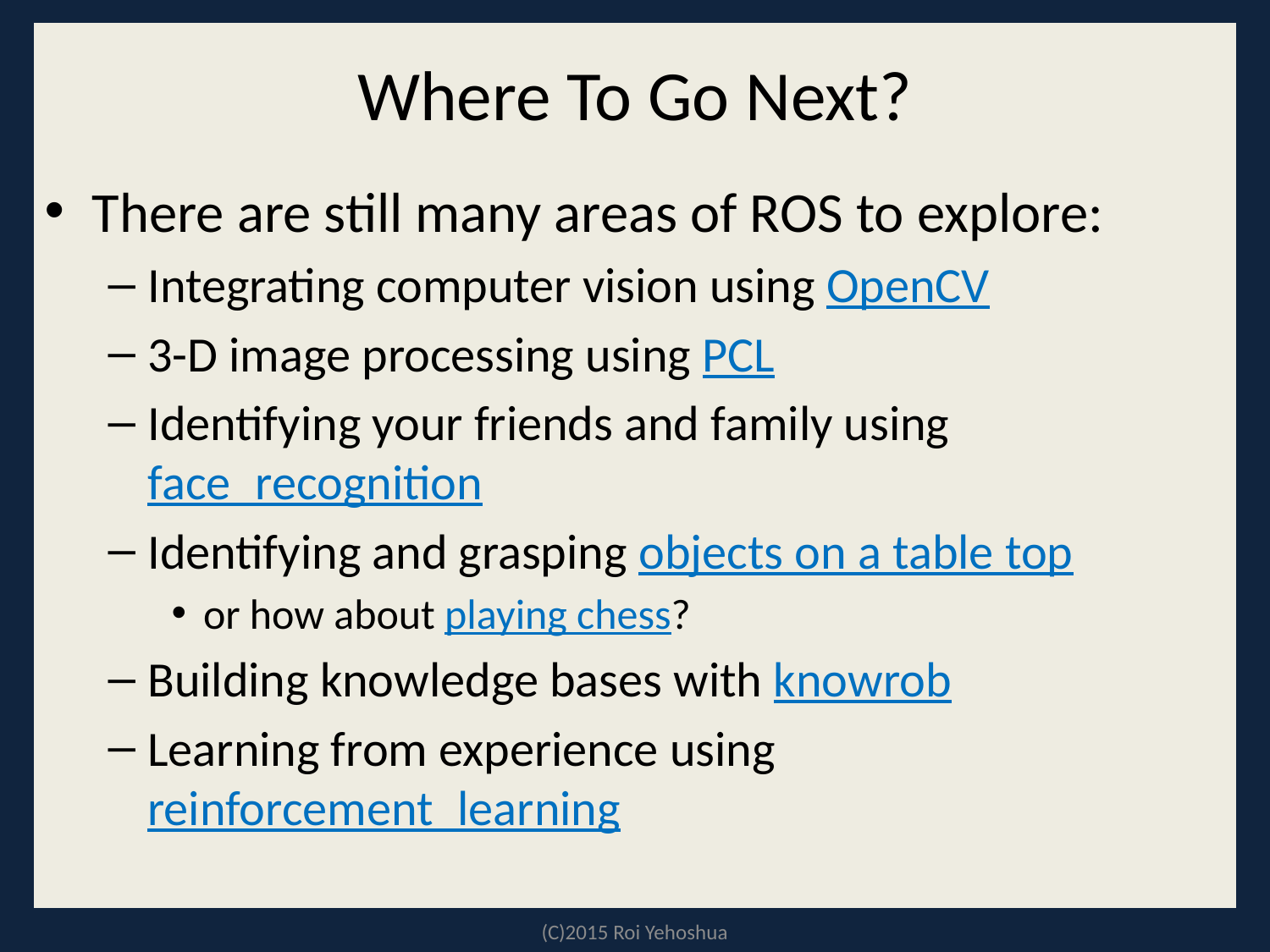

# Where To Go Next?
There are still many areas of ROS to explore:
Integrating computer vision using OpenCV
3-D image processing using PCL
Identifying your friends and family using face_recognition
Identifying and grasping objects on a table top
or how about playing chess?
Building knowledge bases with knowrob
Learning from experience using reinforcement_learning

(C)2015 Roi Yehoshua